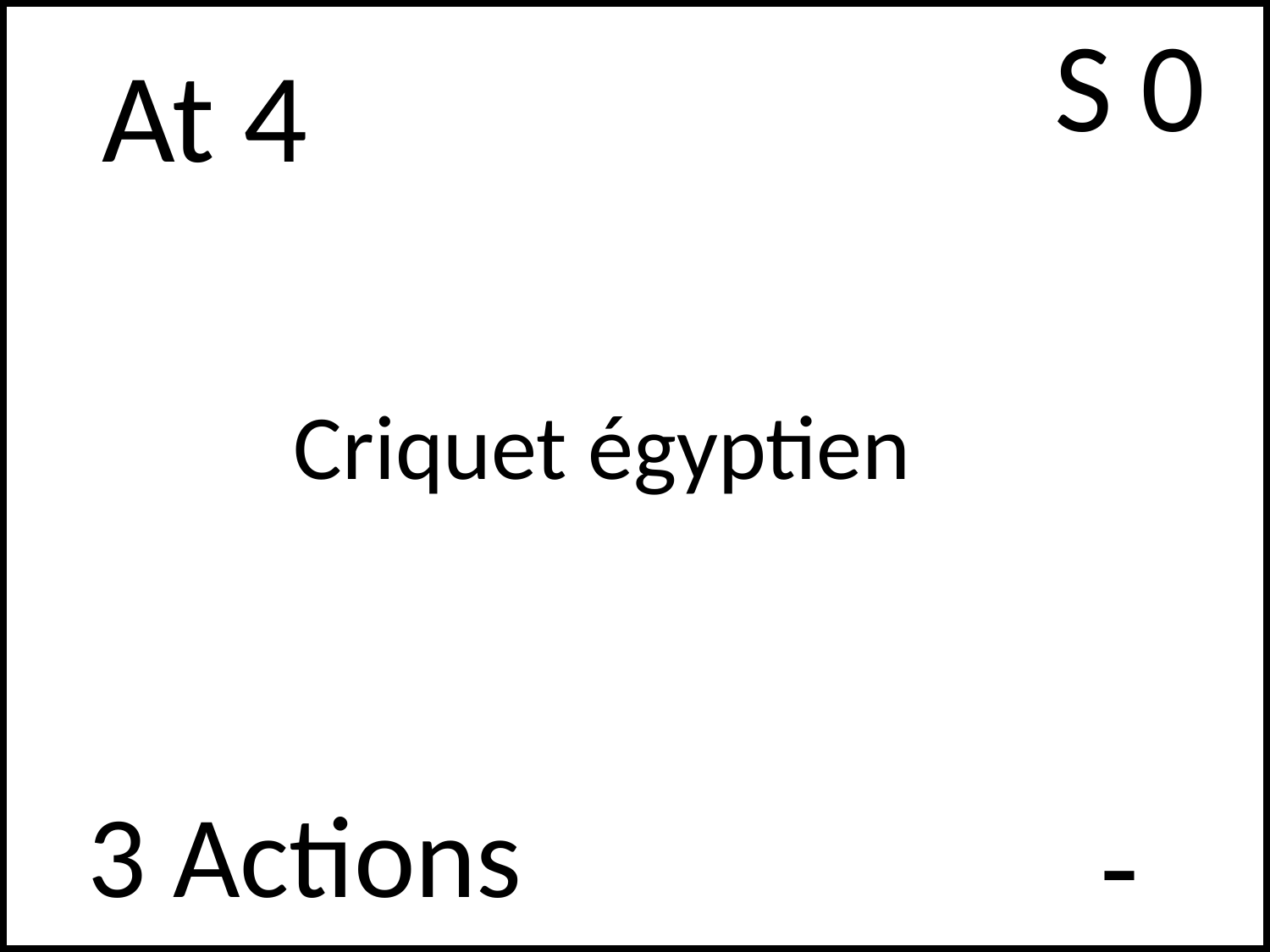

S 0
# At 4
Criquet égyptien
3 Actions
-